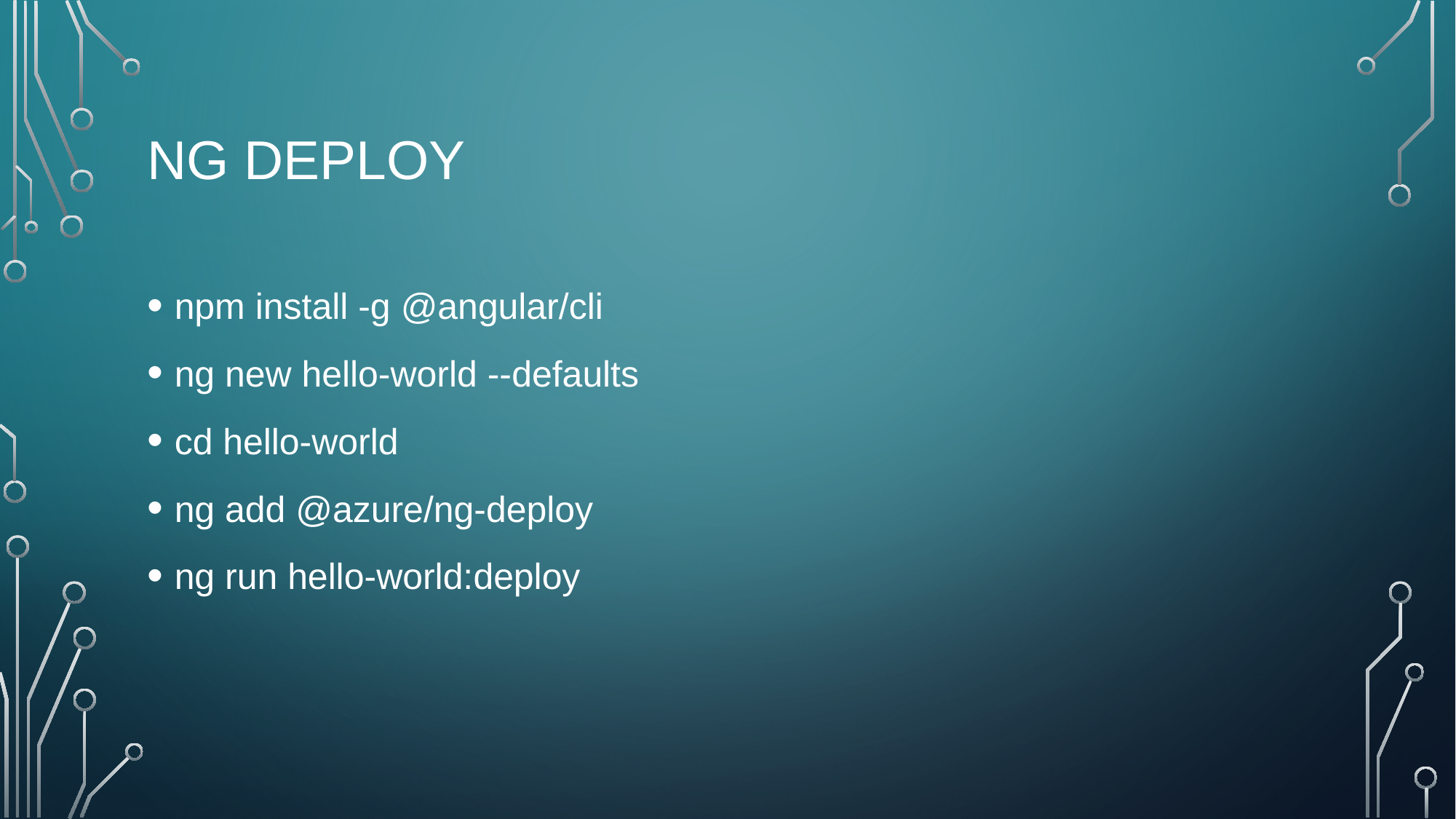

# Ng deploy
npm install -g @angular/cli
ng new hello-world --defaults
cd hello-world
ng add @azure/ng-deploy
ng run hello-world:deploy